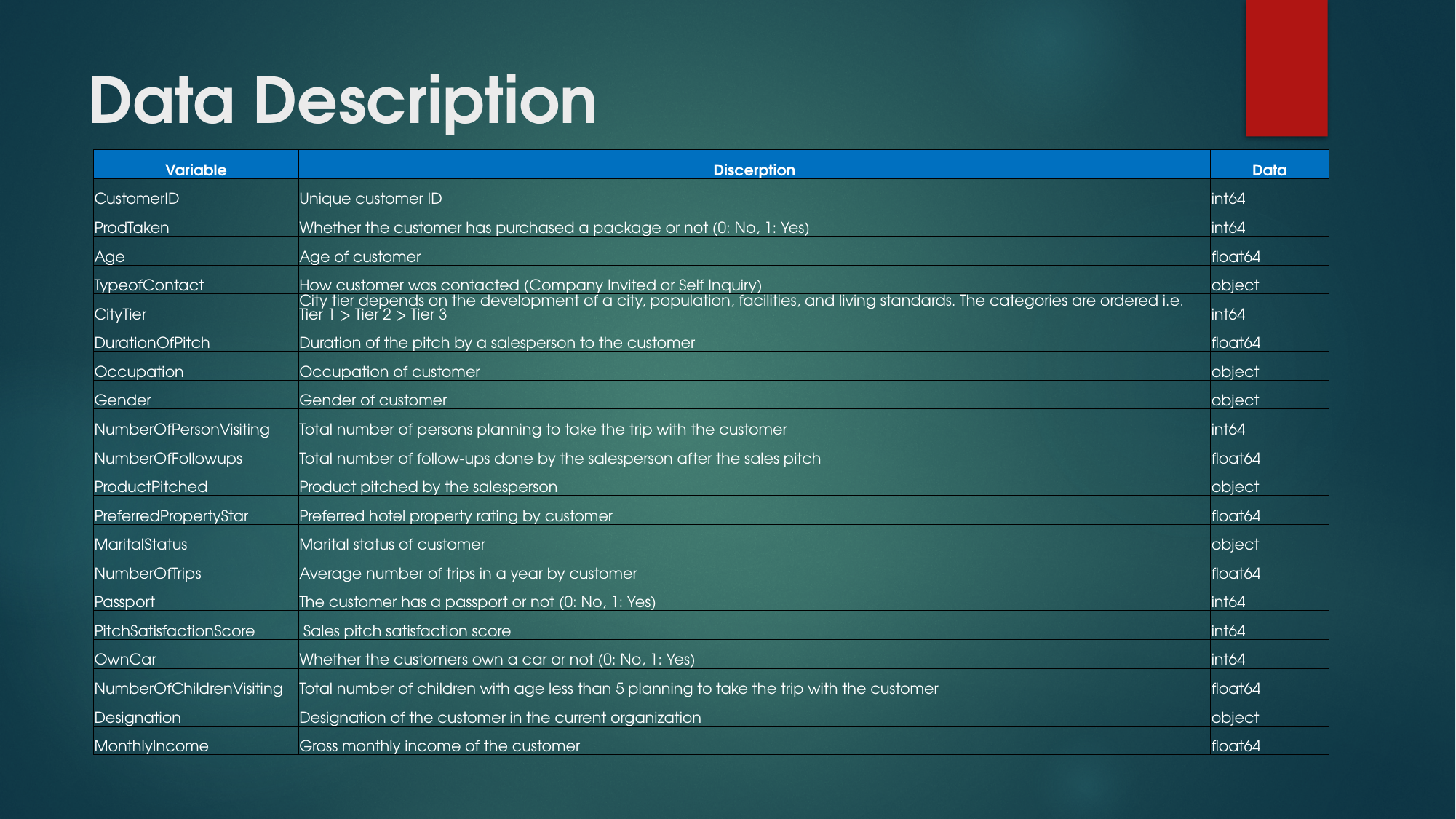

# Data Description
| Variable | Discerption | Data |
| --- | --- | --- |
| CustomerID | Unique customer ID | int64 |
| ProdTaken | Whether the customer has purchased a package or not (0: No, 1: Yes) | int64 |
| Age | Age of customer | float64 |
| TypeofContact | How customer was contacted (Company Invited or Self Inquiry) | object |
| CityTier | City tier depends on the development of a city, population, facilities, and living standards. The categories are ordered i.e. Tier 1 > Tier 2 > Tier 3 | int64 |
| DurationOfPitch | Duration of the pitch by a salesperson to the customer | float64 |
| Occupation | Occupation of customer | object |
| Gender | Gender of customer | object |
| NumberOfPersonVisiting | Total number of persons planning to take the trip with the customer | int64 |
| NumberOfFollowups | Total number of follow-ups done by the salesperson after the sales pitch | float64 |
| ProductPitched | Product pitched by the salesperson | object |
| PreferredPropertyStar | Preferred hotel property rating by customer | float64 |
| MaritalStatus | Marital status of customer | object |
| NumberOfTrips | Average number of trips in a year by customer | float64 |
| Passport | The customer has a passport or not (0: No, 1: Yes) | int64 |
| PitchSatisfactionScore | Sales pitch satisfaction score | int64 |
| OwnCar | Whether the customers own a car or not (0: No, 1: Yes) | int64 |
| NumberOfChildrenVisiting | Total number of children with age less than 5 planning to take the trip with the customer | float64 |
| Designation | Designation of the customer in the current organization | object |
| MonthlyIncome | Gross monthly income of the customer | float64 |